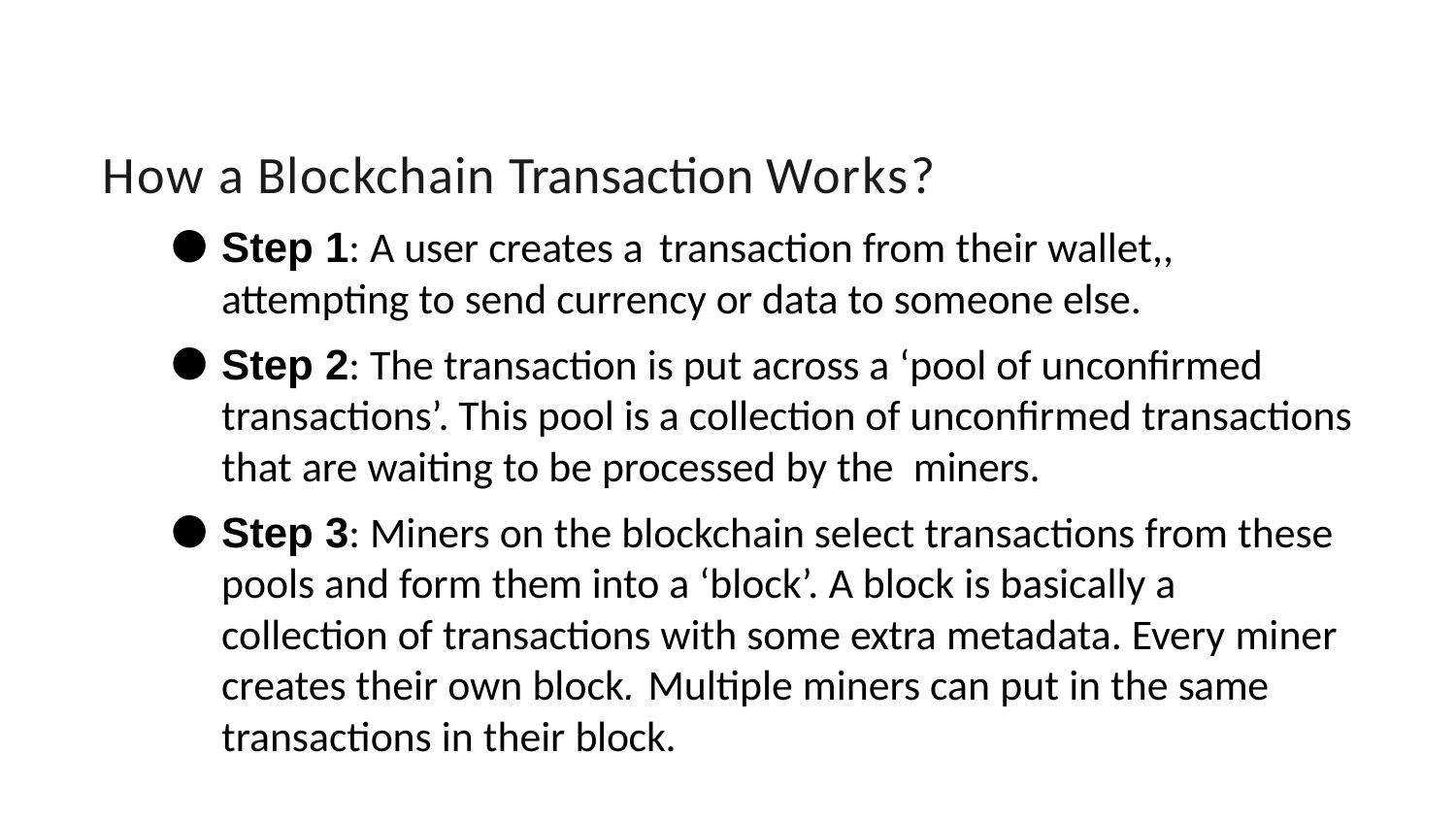

# How a Blockchain Transaction Works?
Step 1: A user creates a transaction from their wallet,, attempting to send currency or data to someone else.
Step 2: The transaction is put across a ‘pool of unconfirmed transactions’. This pool is a collection of unconfirmed transactions that are waiting to be processed by the miners.
Step 3: Miners on the blockchain select transactions from these pools and form them into a ‘block’. A block is basically a collection of transactions with some extra metadata. Every miner creates their own block. Multiple miners can put in the same transactions in their block.